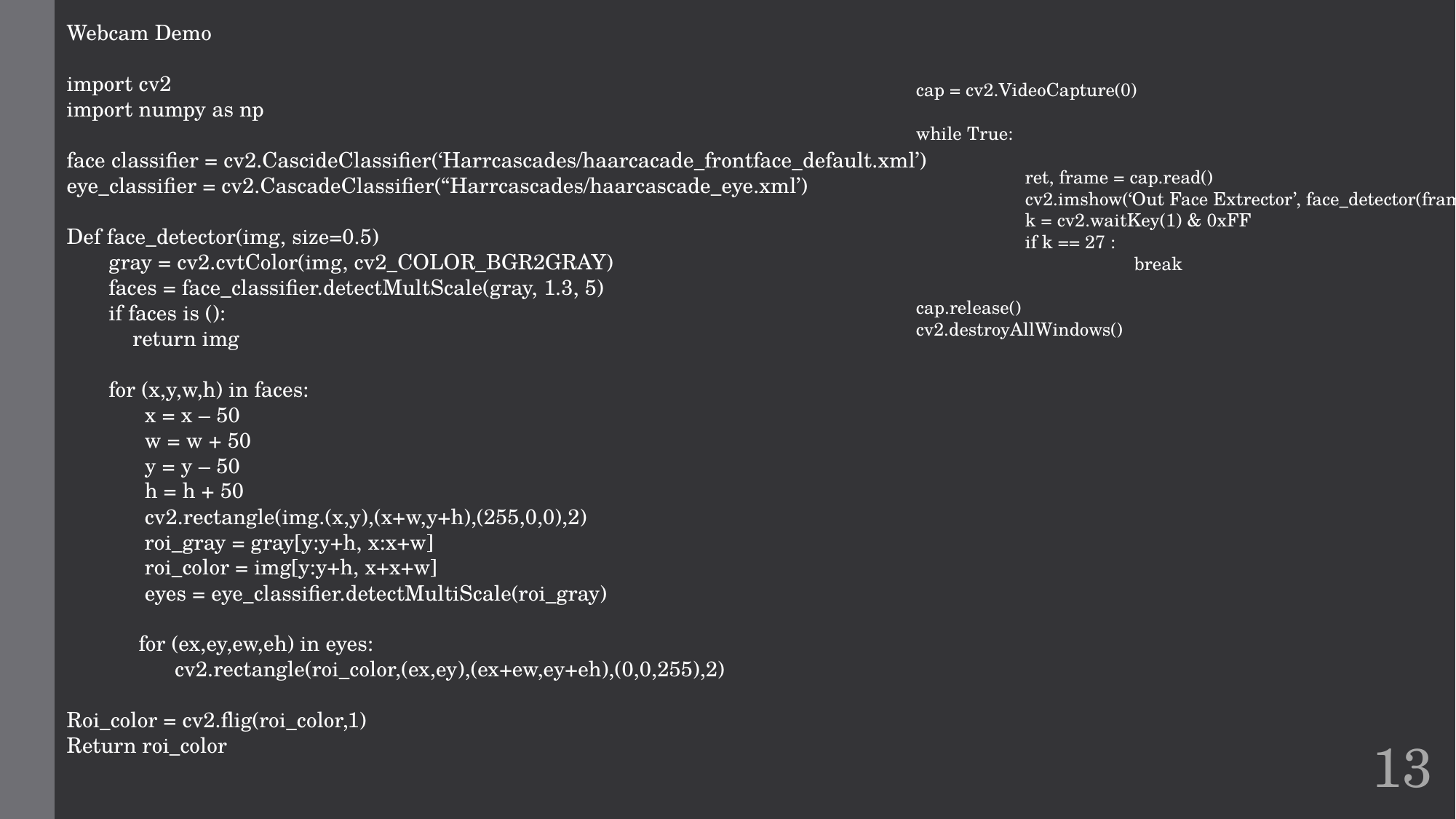

Webcam Demo

import cv2
import numpy as np

face classifier = cv2.CascideClassifier(‘Harrcascades/haarcacade_frontface_default.xml’)
eye_classifier = cv2.CascadeClassifier(“Harrcascades/haarcascade_eye.xml’)

Def face_detector(img, size=0.5)
       gray = cv2.cvtColor(img, cv2_COLOR_BGR2GRAY)
       faces = face_classifier.detectMultScale(gray, 1.3, 5)
       if faces is ():
           return img

       for (x,y,w,h) in faces:
             x = x – 50
             w = w + 50
             y = y – 50
             h = h + 50
             cv2.rectangle(img.(x,y),(x+w,y+h),(255,0,0),2)
             roi_gray = gray[y:y+h, x:x+w]
             roi_color = img[y:y+h, x+x+w]
             eyes = eye_classifier.detectMultiScale(roi_gray)

            for (ex,ey,ew,eh) in eyes:
                  cv2.rectangle(roi_color,(ex,ey),(ex+ew,ey+eh),(0,0,255),2)

Roi_color = cv2.flig(roi_color,1)
Return roi_color
cap = cv2.VideoCapture(0)

while True:

	ret, frame = cap.read()
	cv2.imshow(‘Out Face Extrector’, face_detector(frame))
	k = cv2.waitKey(1) & 0xFF
	if k == 27 :
		break

cap.release()
cv2.destroyAllWindows()
13